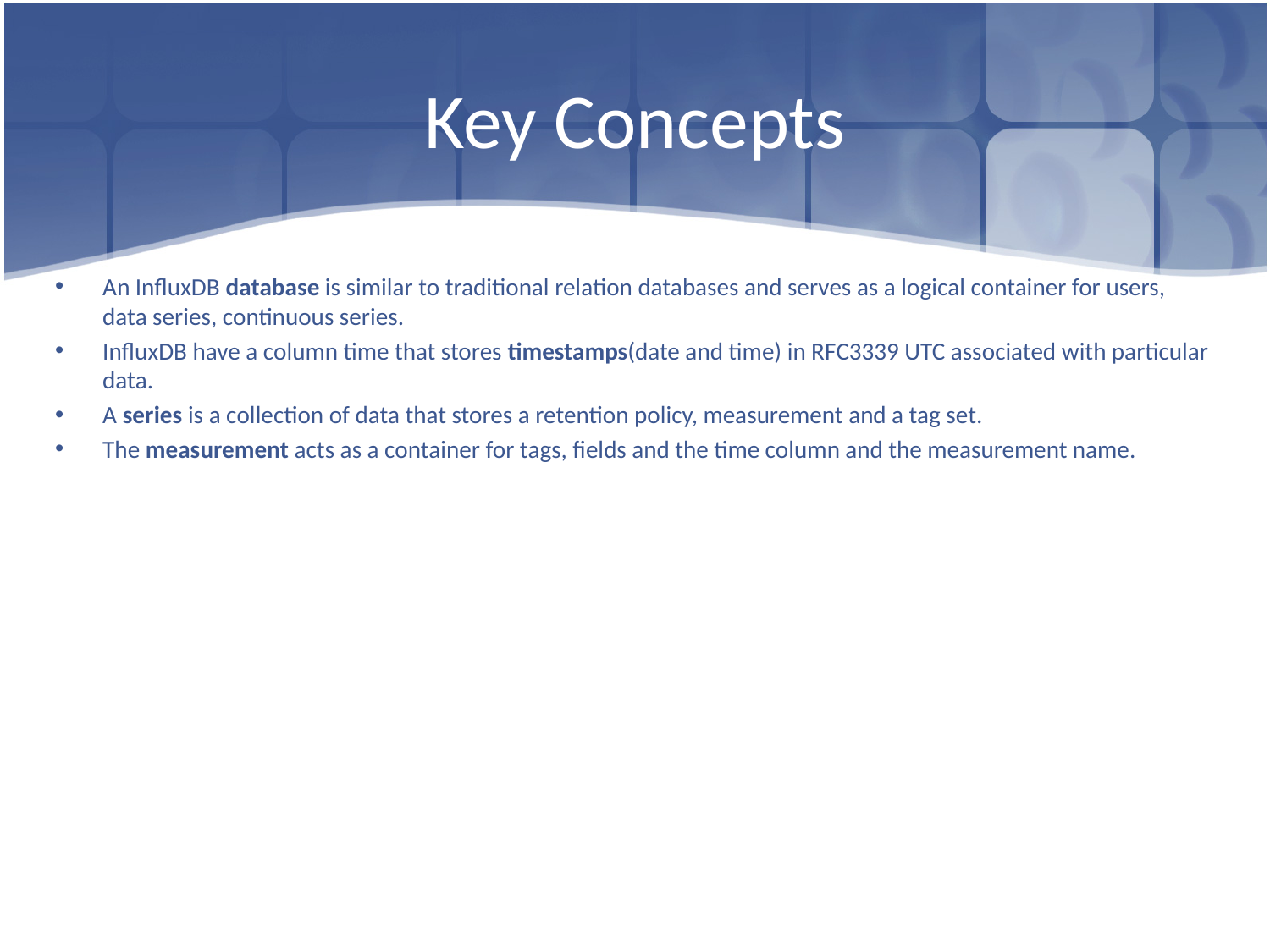

# Key Concepts
An InfluxDB database is similar to traditional relation databases and serves as a logical container for users, data series, continuous series.
InfluxDB have a column time that stores timestamps(date and time) in RFC3339 UTC associated with particular data.
A series is a collection of data that stores a retention policy, measurement and a tag set.
The measurement acts as a container for tags, fields and the time column and the measurement name.